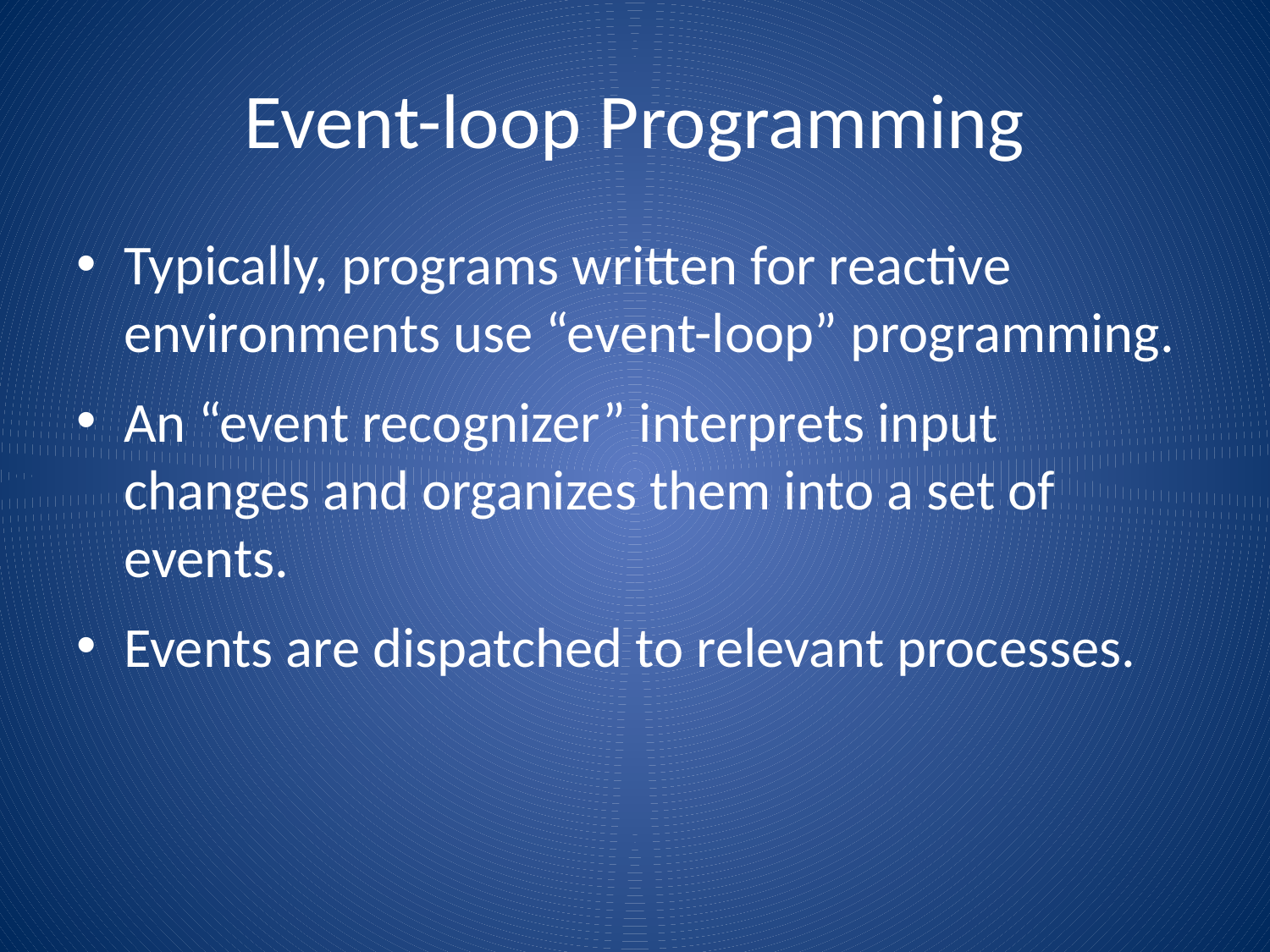

# Event-loop Programming
Typically, programs written for reactive environments use “event-loop” programming.
An “event recognizer” interprets input changes and organizes them into a set of events.
Events are dispatched to relevant processes.